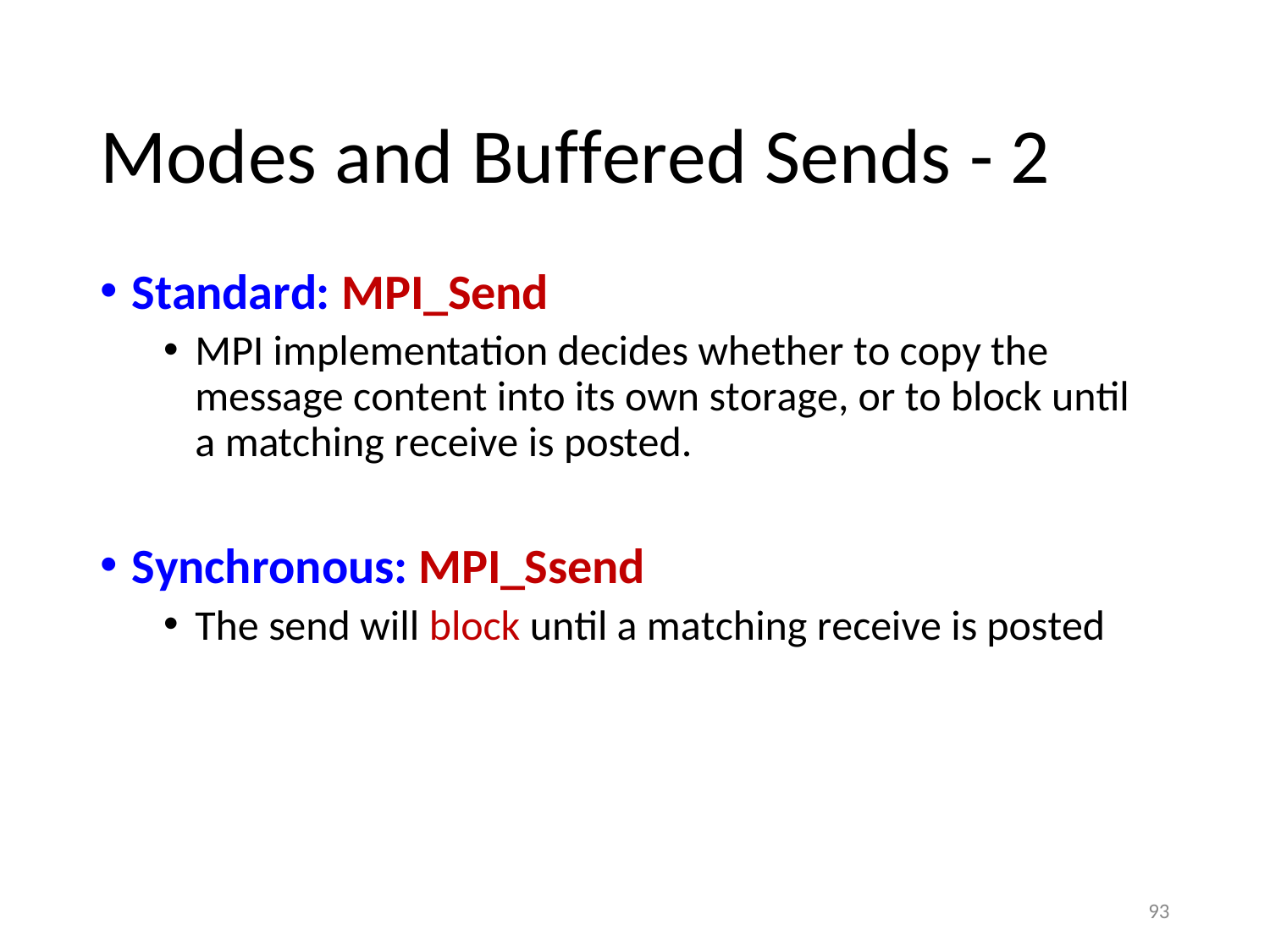

# Modes and Buffered Sends - 2
Standard: MPI_Send
MPI implementation decides whether to copy the message content into its own storage, or to block until a matching receive is posted.

Synchronous: MPI_Ssend
The send will block until a matching receive is posted
93